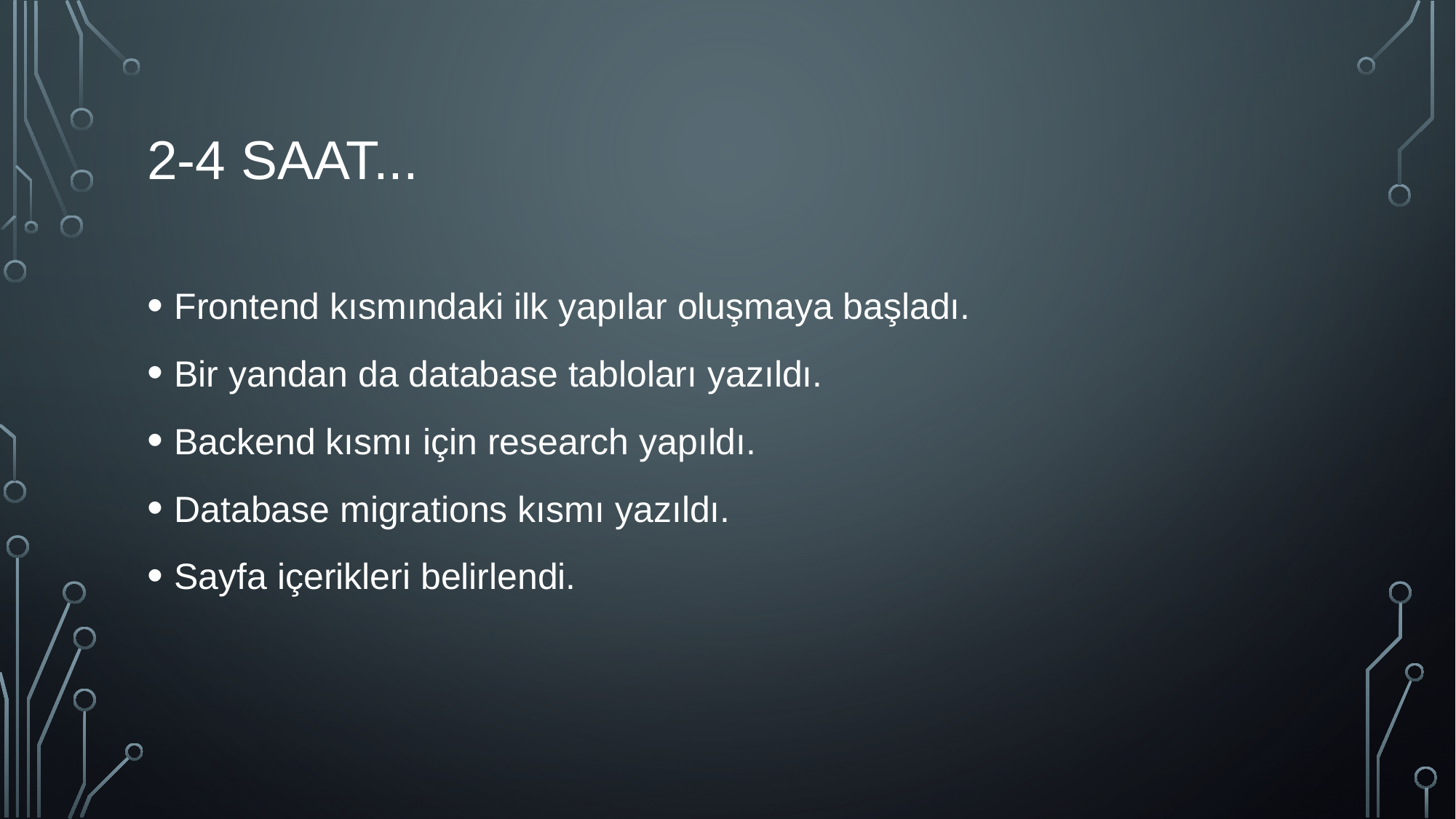

# 2-4 Saat...
Frontend kısmındaki ilk yapılar oluşmaya başladı.
Bir yandan da database tabloları yazıldı.
Backend kısmı için research yapıldı.
Database migrations kısmı yazıldı.
Sayfa içerikleri belirlendi.